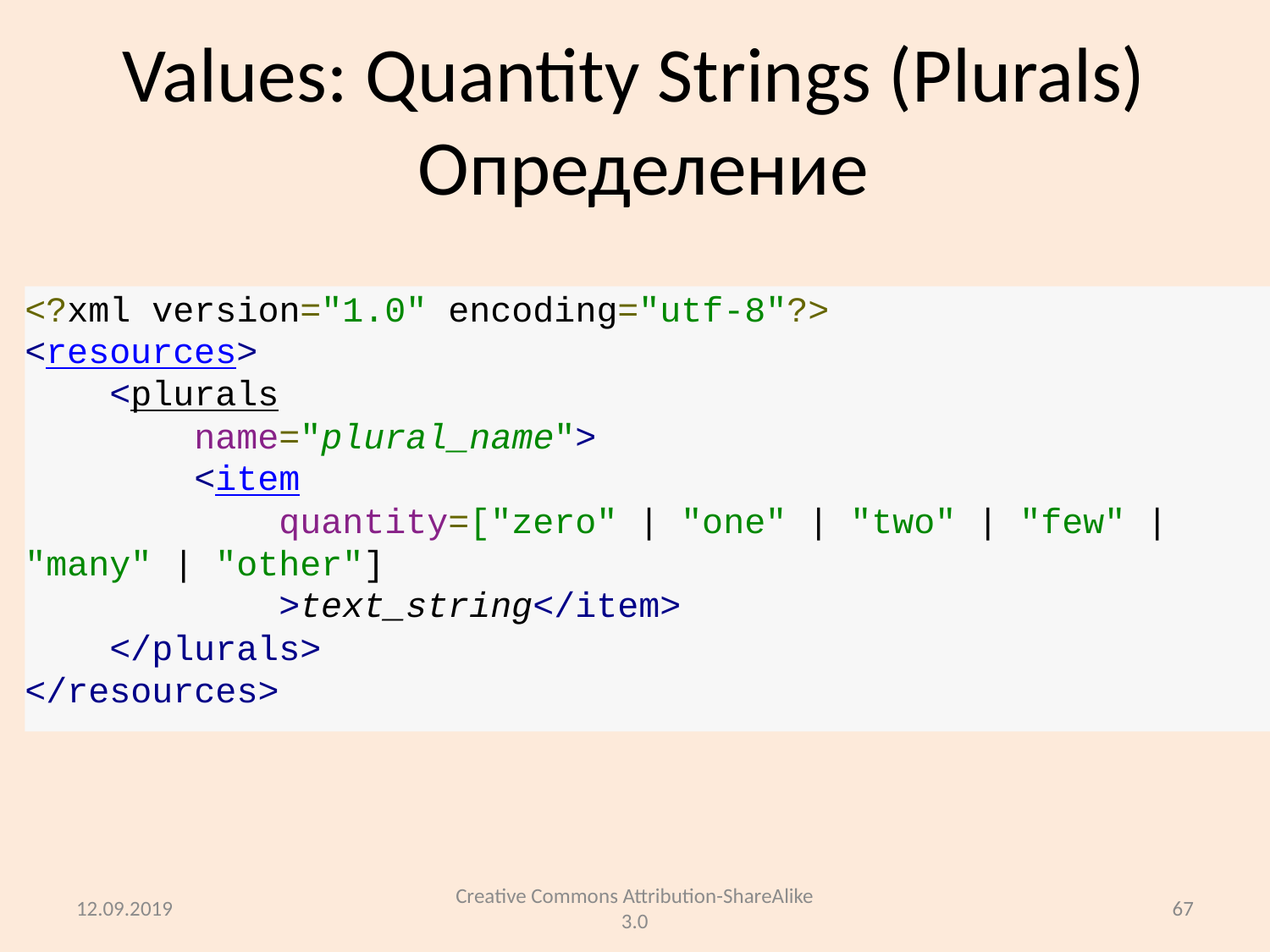

# Values: Quantity Strings (Plurals) Определение
<?xml version="1.0" encoding="utf-8"?>
<resources>
    <plurals
        name="plural_name">
        <item
            quantity=["zero" | "one" | "two" | "few" | "many" | "other"]
            >text_string</item>
    </plurals>
</resources>
12.09.2019
Creative Commons Attribution-ShareAlike 3.0
67